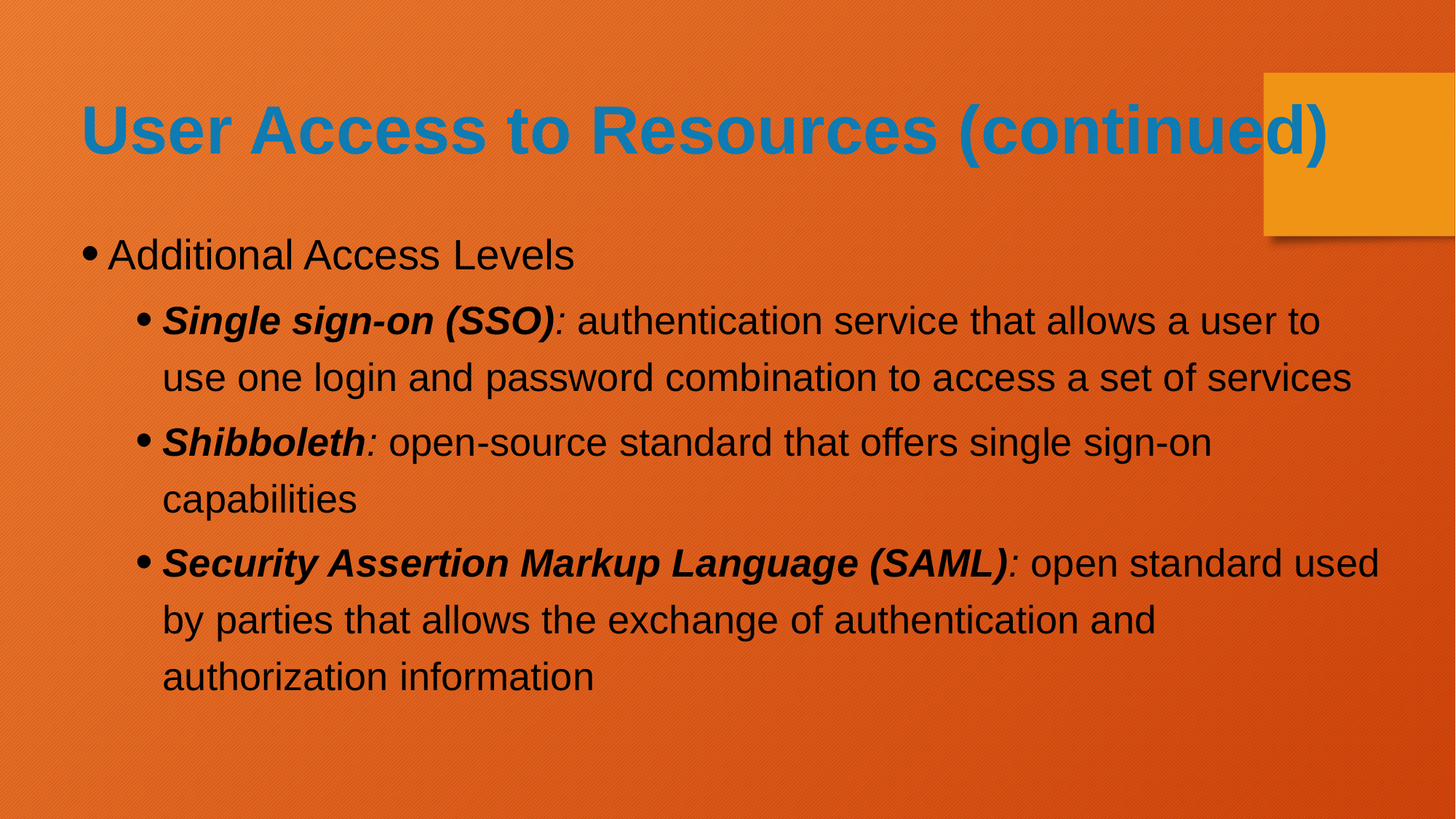

User Access to Resources (continued)
Additional Access Levels
Single sign-on (SSO): authentication service that allows a user to use one login and password combination to access a set of services
Shibboleth: open-source standard that offers single sign-on capabilities
Security Assertion Markup Language (SAML): open standard used by parties that allows the exchange of authentication and authorization information